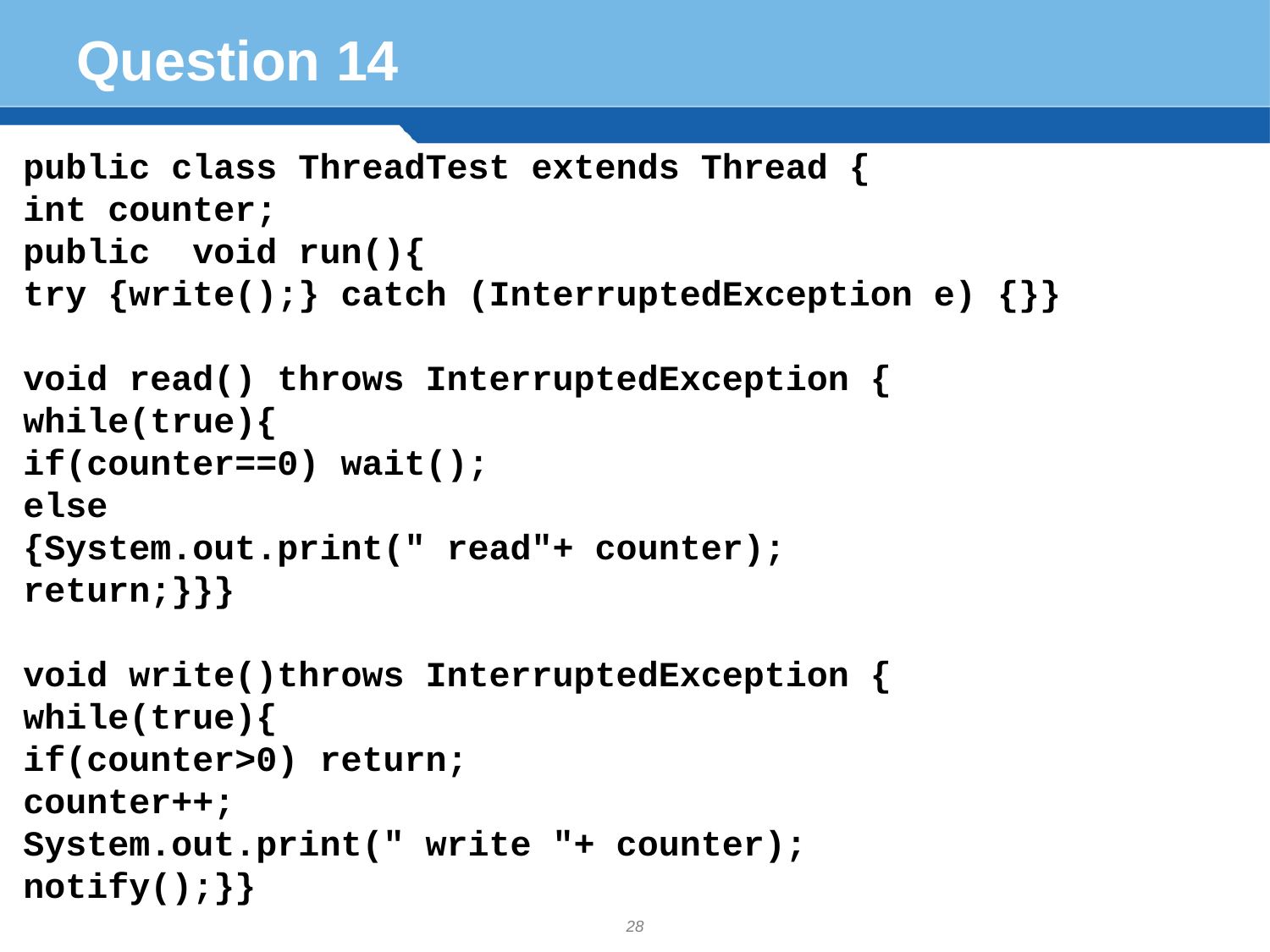

# Question 14
public class ThreadTest extends Thread {
int counter;
public  void run(){
try {write();} catch (InterruptedException e) {}}

void read() throws InterruptedException {
while(true){
if(counter==0) wait();
else
{System.out.print(" read"+ counter);
return;}}}

void write()throws InterruptedException {
while(true){
if(counter>0) return;
counter++;
System.out.print(" write "+ counter);
notify();}}
28